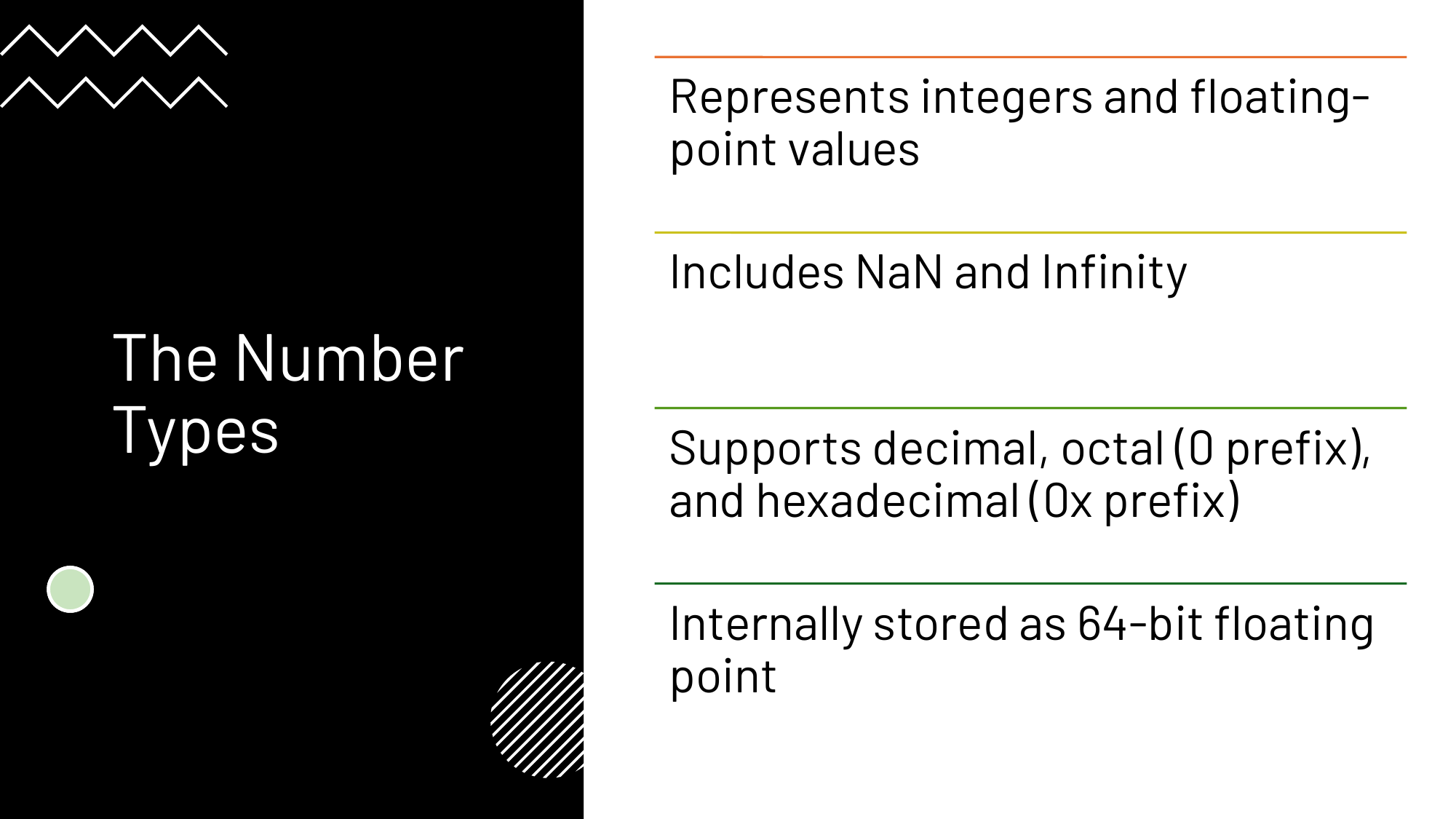

Represents integers and floating-point values
Includes NaN and Infinity
Supports decimal, octal (0 prefix), and hexadecimal (0x prefix)
Internally stored as 64-bit floating point
# The Number Types